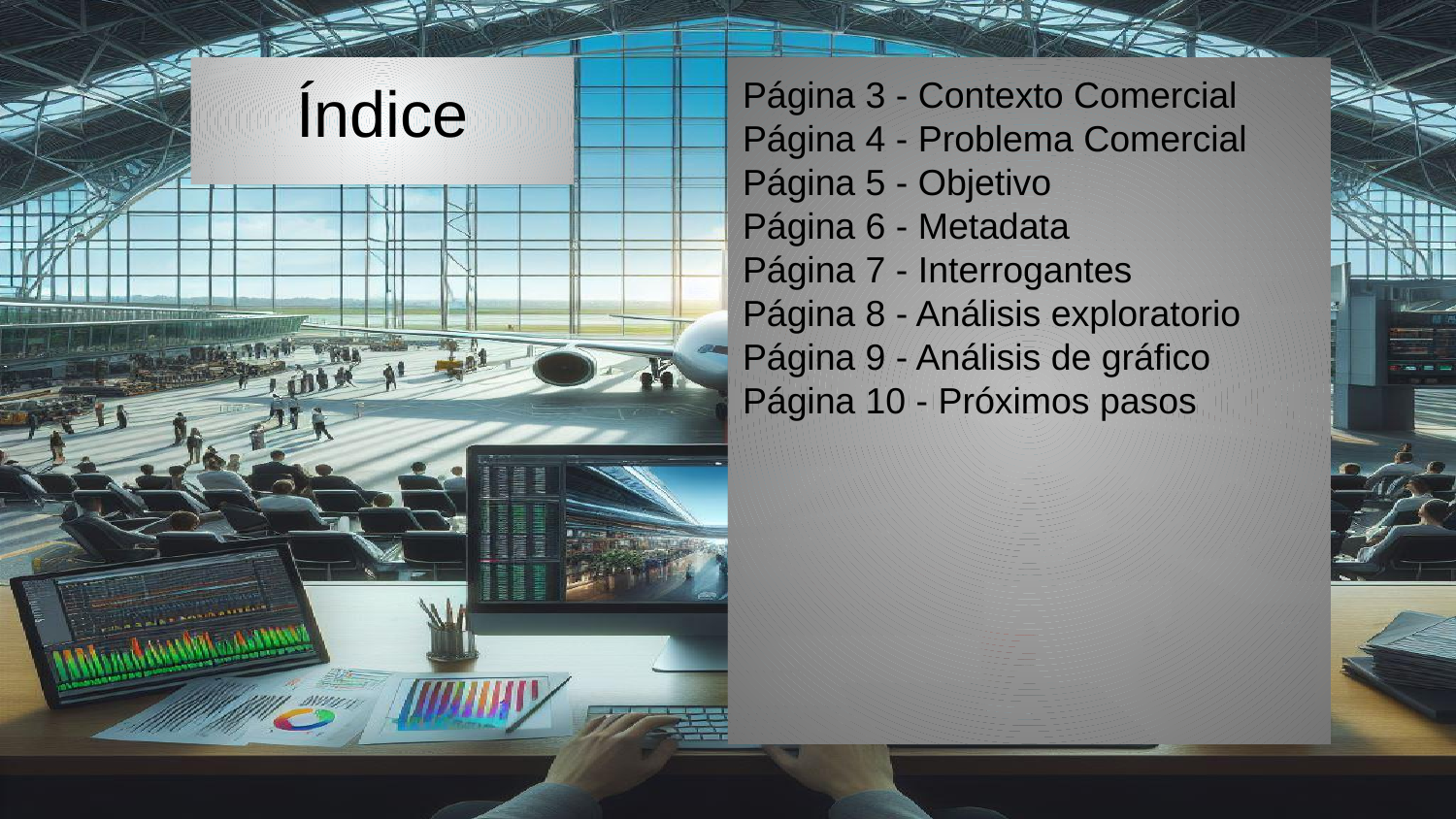

Índice
Página 3 - Contexto Comercial
Página 4 - Problema Comercial
Página 5 - Objetivo
Página 6 - Metadata
Página 7 - Interrogantes
Página 8 - Análisis exploratorio
Página 9 - Análisis de gráfico
Página 10 - Próximos pasos